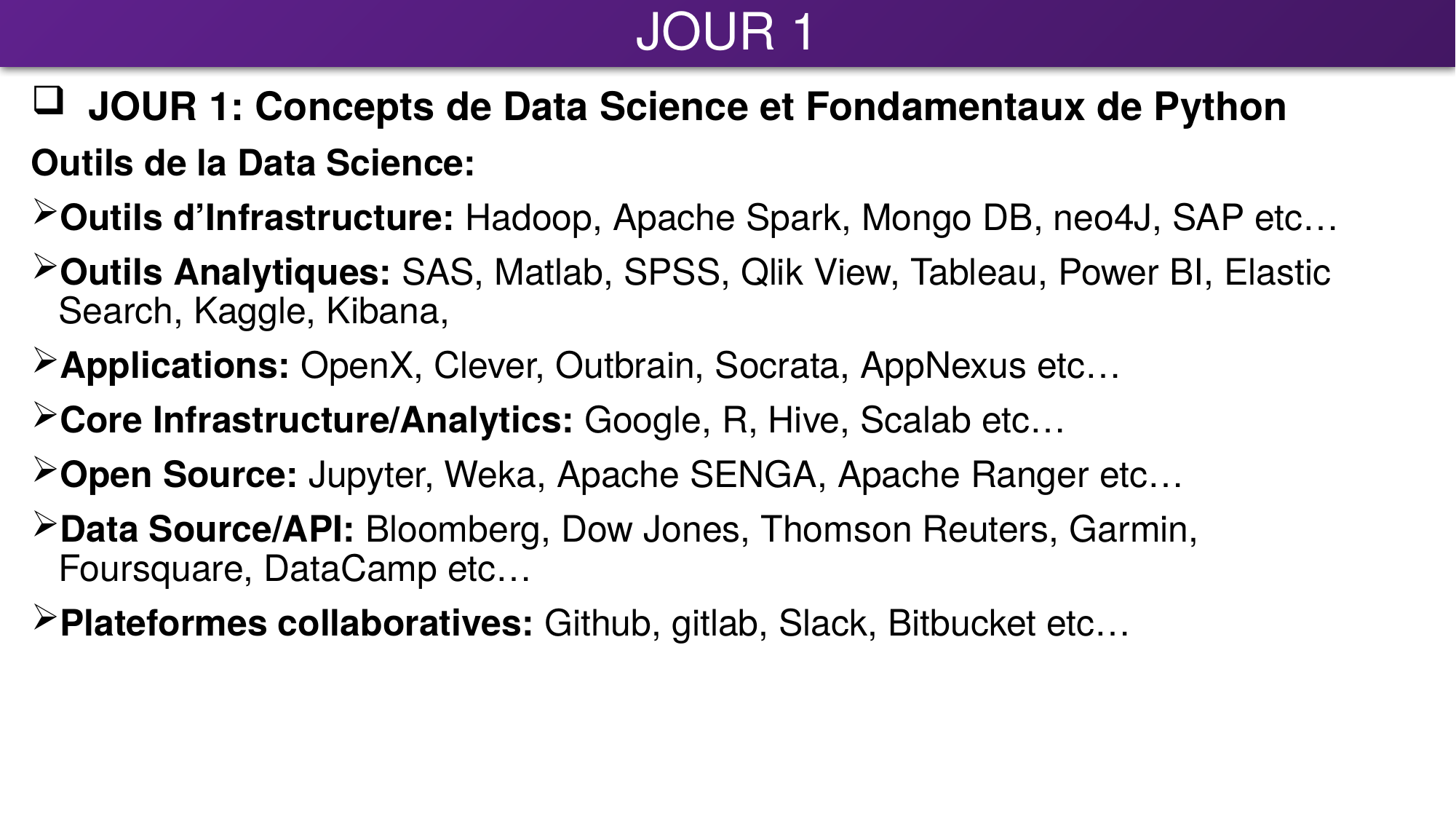

# JOUR 1
  JOUR 1: Concepts de Data Science et Fondamentaux de Python
Outils de la Data Science:
Outils d’Infrastructure: Hadoop, Apache Spark, Mongo DB, neo4J, SAP etc…
Outils Analytiques: SAS, Matlab, SPSS, Qlik View, Tableau, Power BI, Elastic Search, Kaggle, Kibana,
Applications: OpenX, Clever, Outbrain, Socrata, AppNexus etc…
Core Infrastructure/Analytics: Google, R, Hive, Scalab etc…
Open Source: Jupyter, Weka, Apache SENGA, Apache Ranger etc…
Data Source/API: Bloomberg, Dow Jones, Thomson Reuters, Garmin, Foursquare, DataCamp etc…
Plateformes collaboratives: Github, gitlab, Slack, Bitbucket etc…